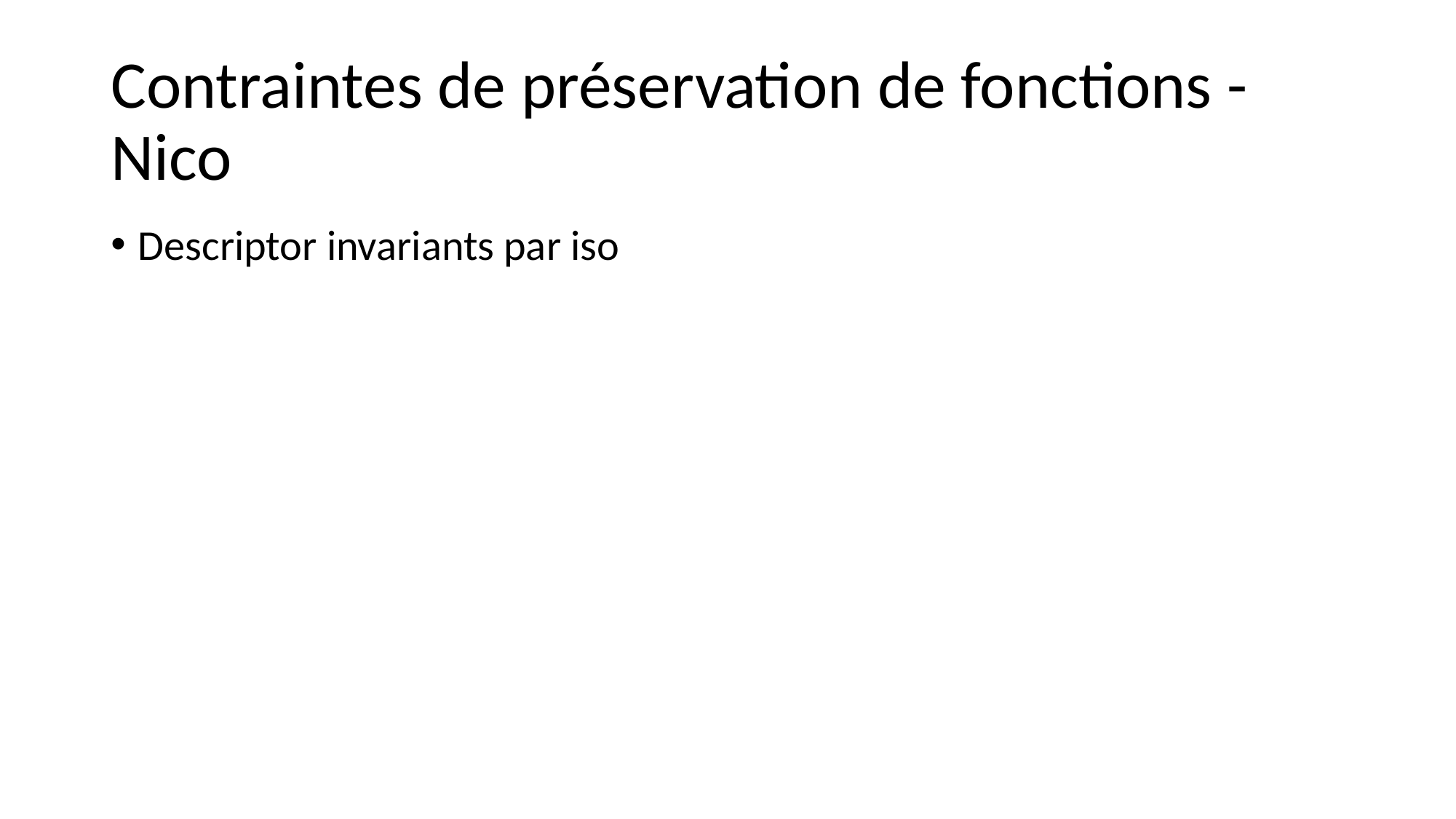

# Contraintes de préservation de fonctions - Nico
Descriptor invariants par iso